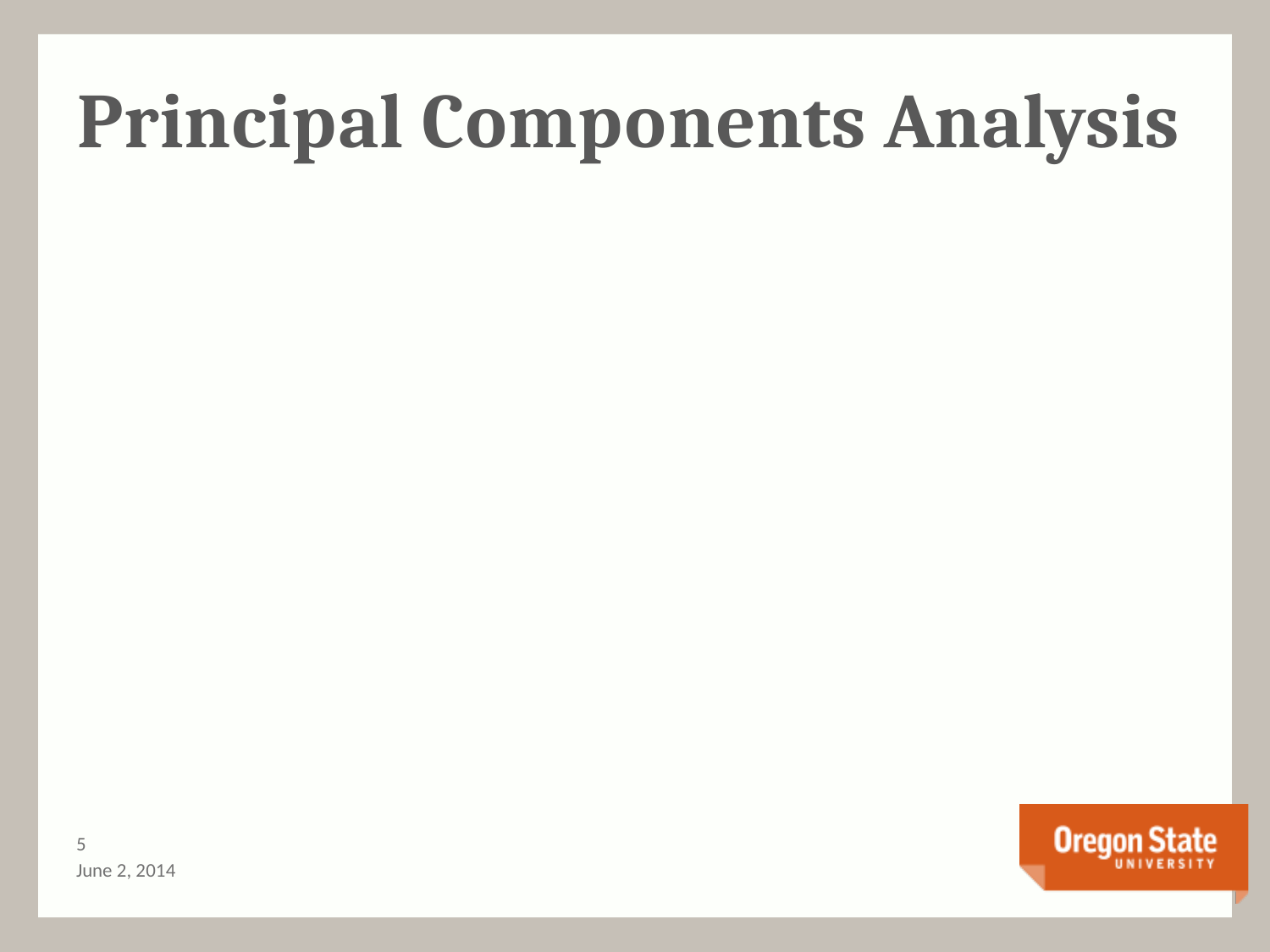

# Principal Components Analysis

5
June 2, 2014